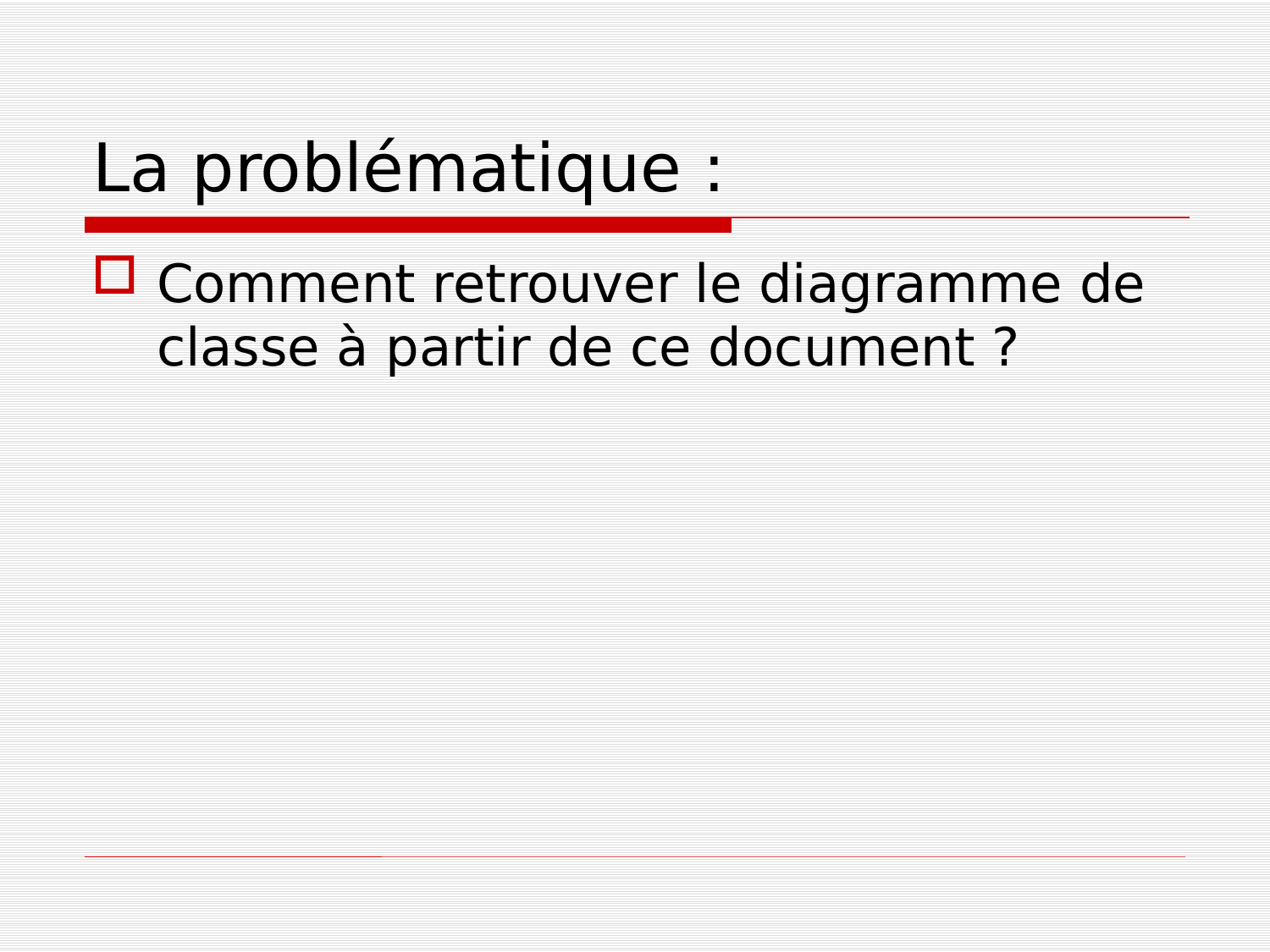

# La problématique :
Comment retrouver le diagramme de classe à partir de ce document ?